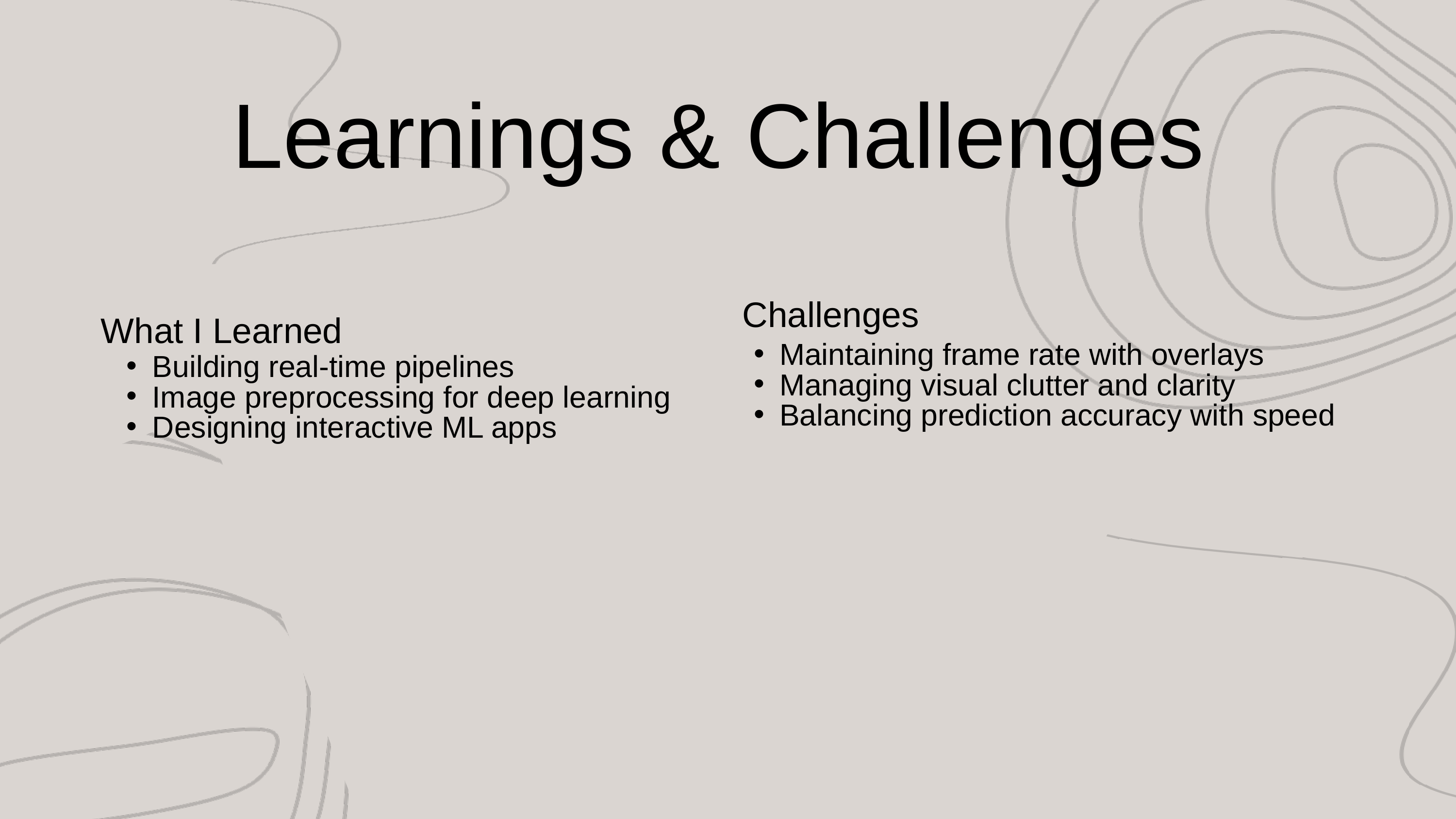

Learnings & Challenges
Challenges
What I Learned

Building real-time pipelines
Image preprocessing for deep learning
Designing interactive ML apps

Maintaining frame rate with overlays
Managing visual clutter and clarity
Balancing prediction accuracy with speed